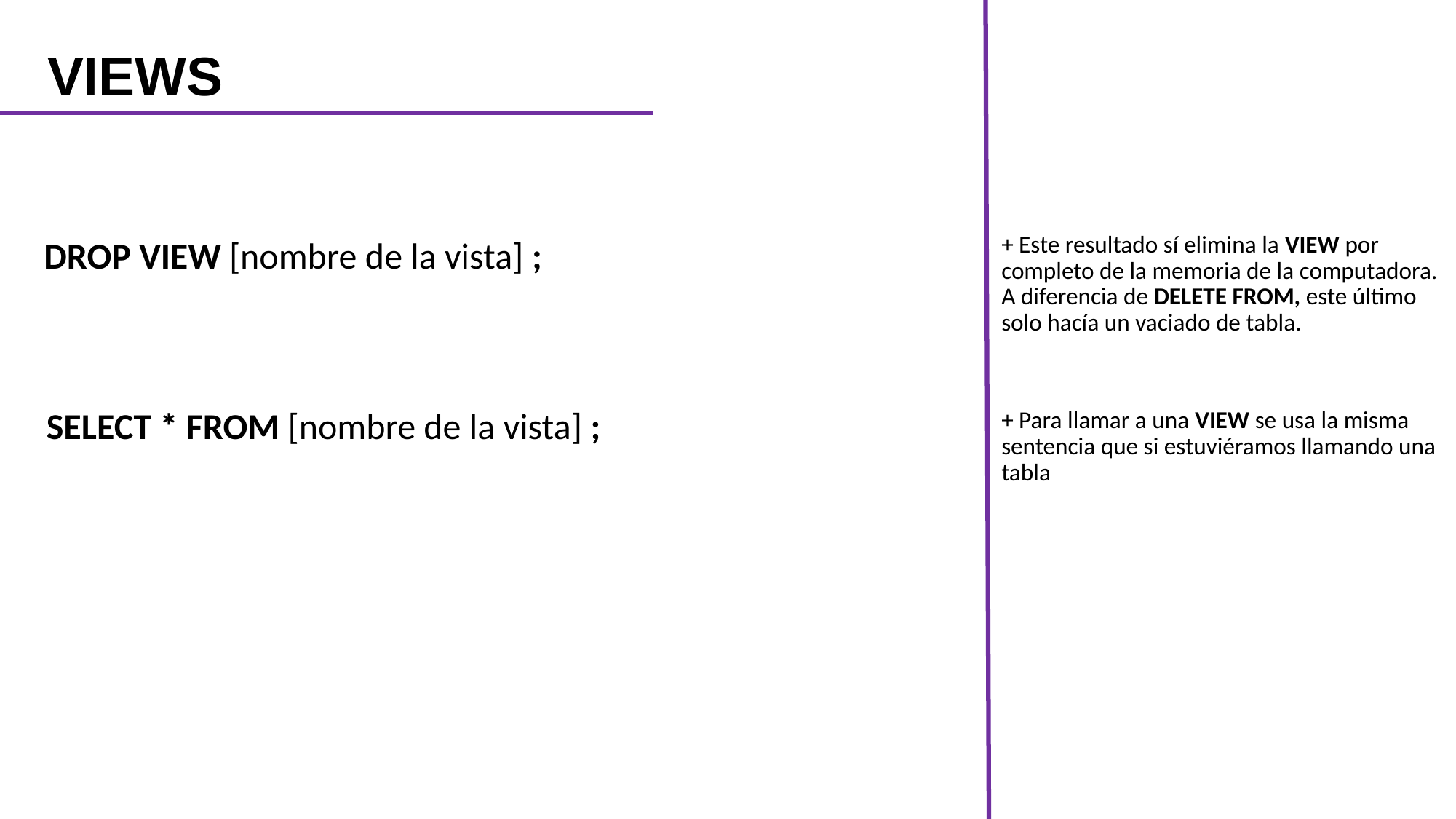

# VIEWS
+ Este resultado sí elimina la VIEW por completo de la memoria de la computadora. A diferencia de DELETE FROM, este último solo hacía un vaciado de tabla.
DROP VIEW [nombre de la vista] ;
SELECT * FROM [nombre de la vista] ;
+ Para llamar a una VIEW se usa la misma sentencia que si estuviéramos llamando una tabla